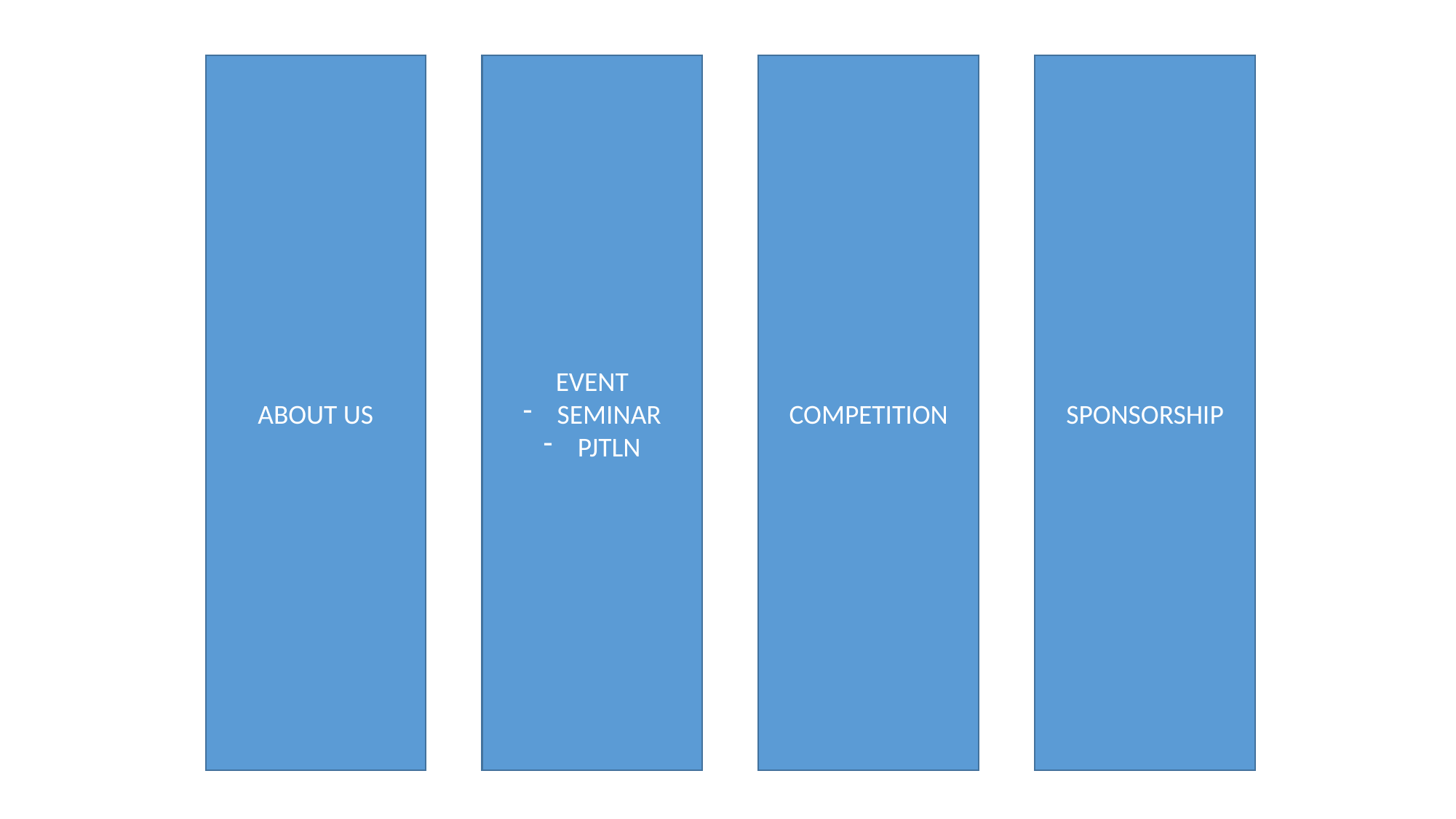

ABOUT US
EVENT
SEMINAR
PJTLN
COMPETITION
SPONSORSHIP